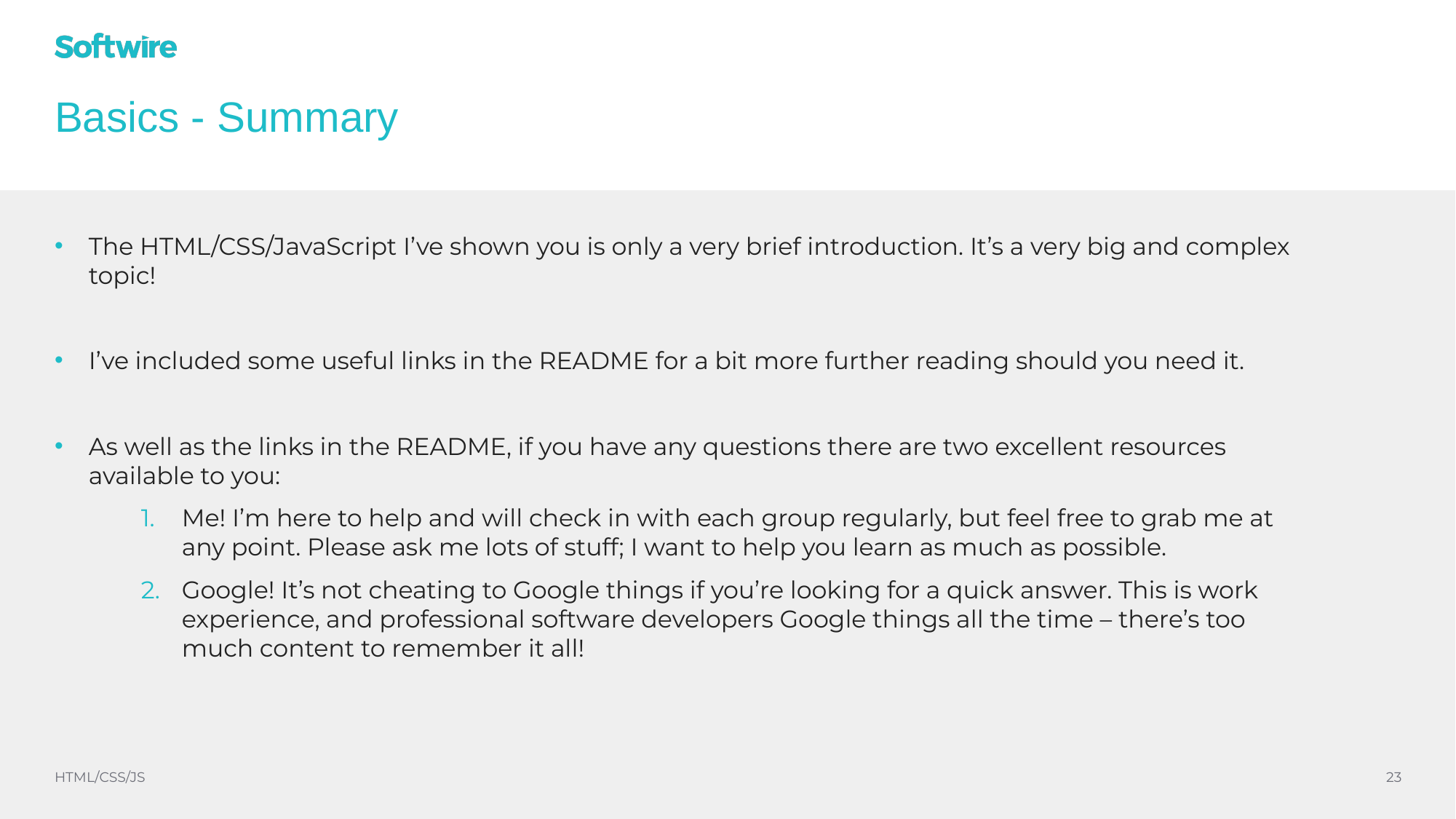

# Basics - Summary
The HTML/CSS/JavaScript I’ve shown you is only a very brief introduction. It’s a very big and complex topic!

I’ve included some useful links in the README for a bit more further reading should you need it.

As well as the links in the README, if you have any questions there are two excellent resources available to you:
Me! I’m here to help and will check in with each group regularly, but feel free to grab me at any point. Please ask me lots of stuff; I want to help you learn as much as possible.
Google! It’s not cheating to Google things if you’re looking for a quick answer. This is work experience, and professional software developers Google things all the time – there’s too much content to remember it all!
HTML/CSS/JS
23